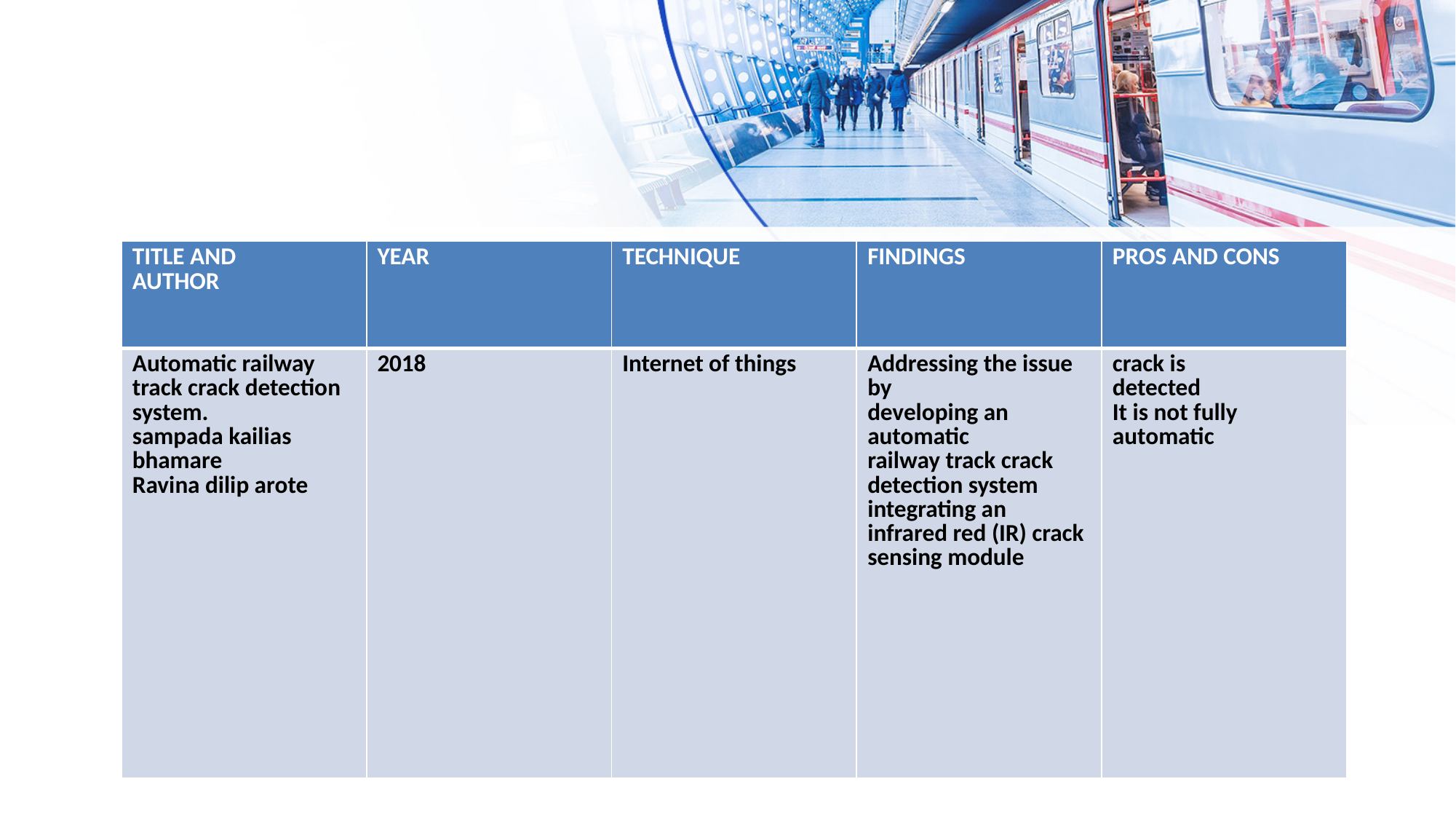

#

| TITLE AND AUTHOR | YEAR | TECHNIQUE | FINDINGS | PROS AND CONS |
| --- | --- | --- | --- | --- |
| Automatic railway track crack detection system. sampada kailias bhamare Ravina dilip arote | 2018 | Internet of things | Addressing the issue by developing an automatic railway track crack detection system integrating an infrared red (IR) crack sensing module | crack is detected It is not fully automatic |